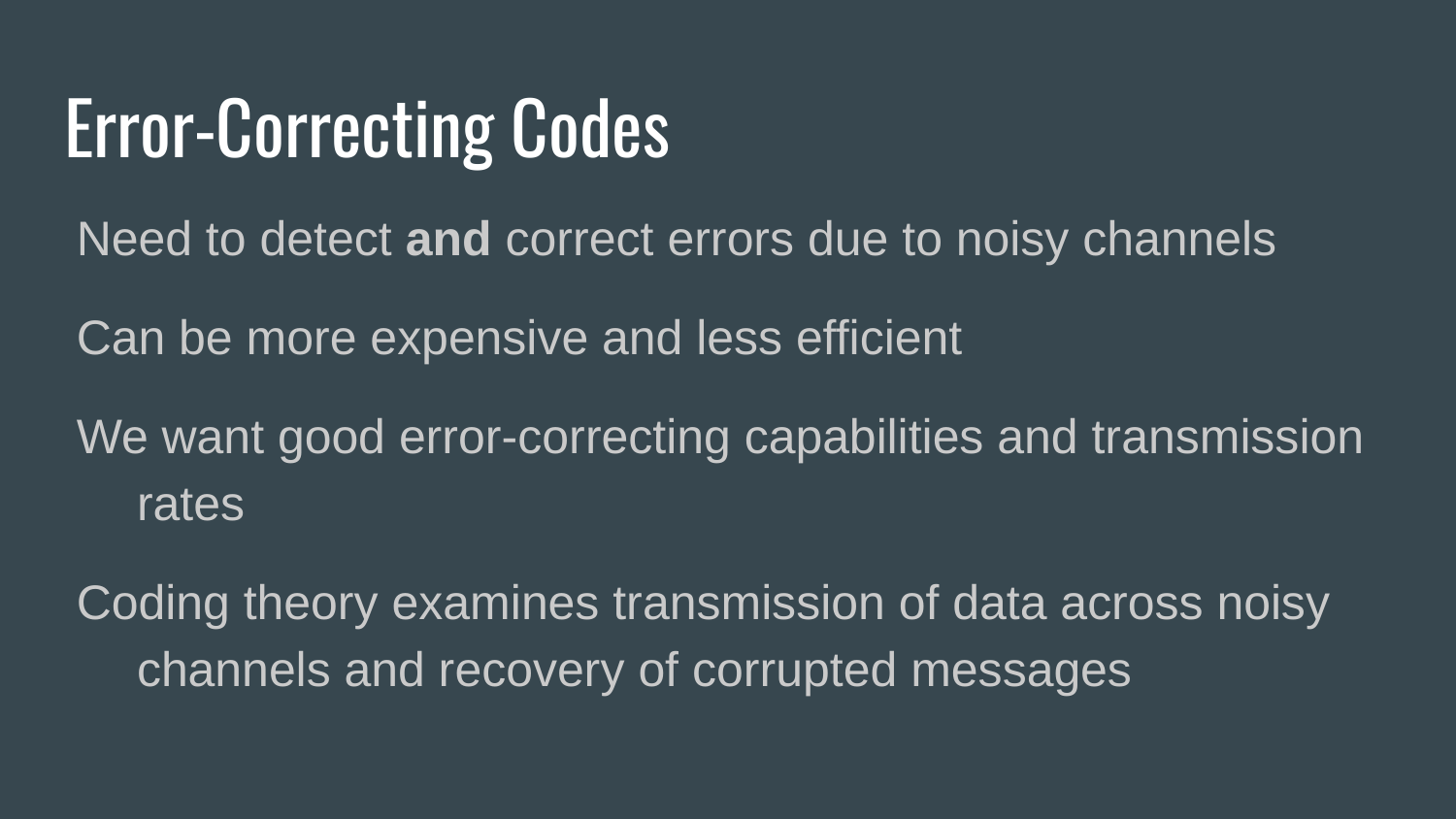

# Error-Correcting Codes
Need to detect and correct errors due to noisy channels
Can be more expensive and less efficient
We want good error-correcting capabilities and transmission rates
Coding theory examines transmission of data across noisy channels and recovery of corrupted messages